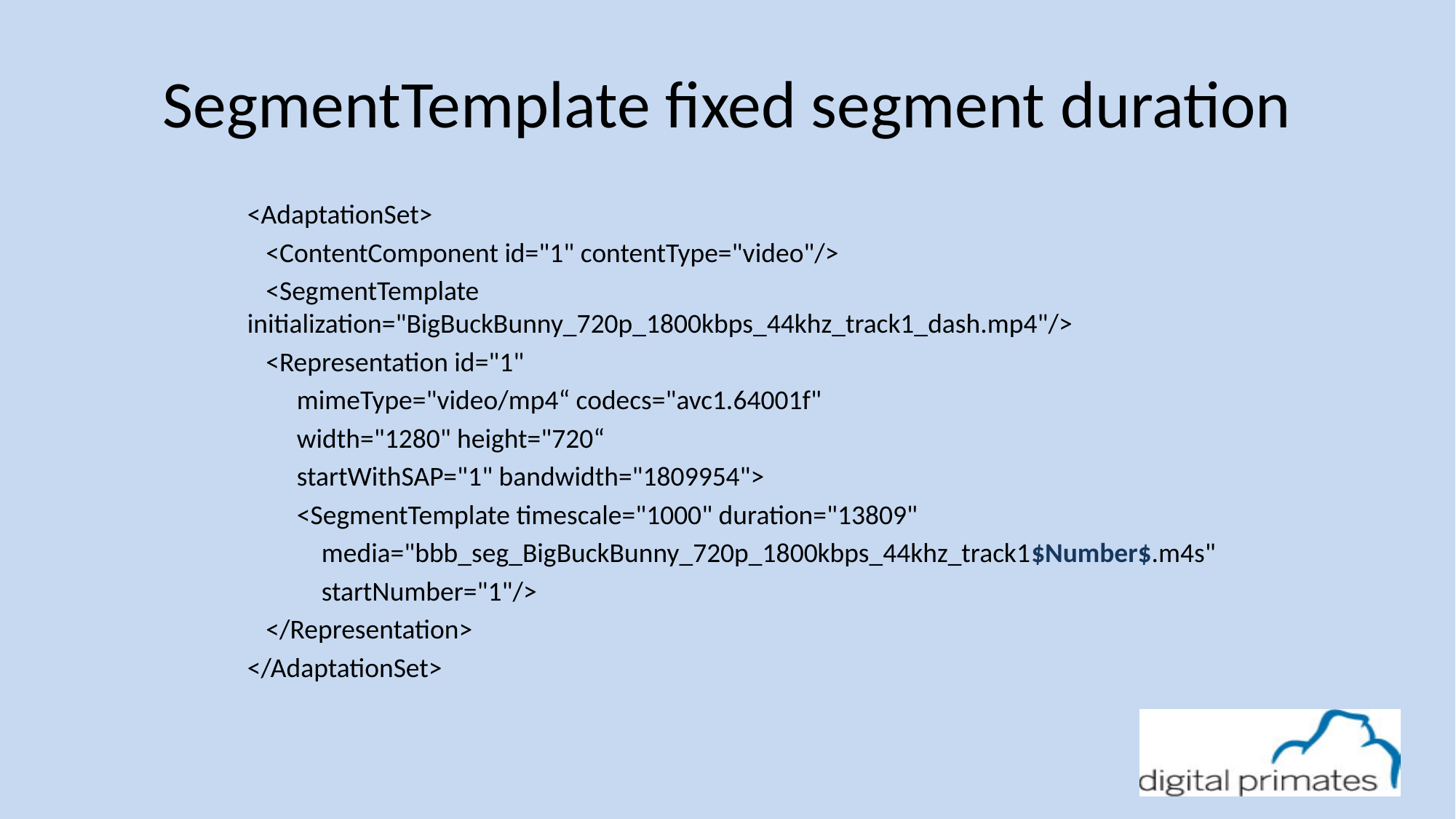

# SegmentTemplate fixed segment duration
<AdaptationSet>
   <ContentComponent id="1" contentType="video"/>
   <SegmentTemplate initialization="BigBuckBunny_720p_1800kbps_44khz_track1_dash.mp4"/>
   <Representation id="1"
        mimeType="video/mp4“ codecs="avc1.64001f"
        width="1280" height="720“
        startWithSAP="1" bandwidth="1809954">
        <SegmentTemplate timescale="1000" duration="13809"
            media="bbb_seg_BigBuckBunny_720p_1800kbps_44khz_track1$Number$.m4s"
            startNumber="1"/>
   </Representation>
</AdaptationSet>